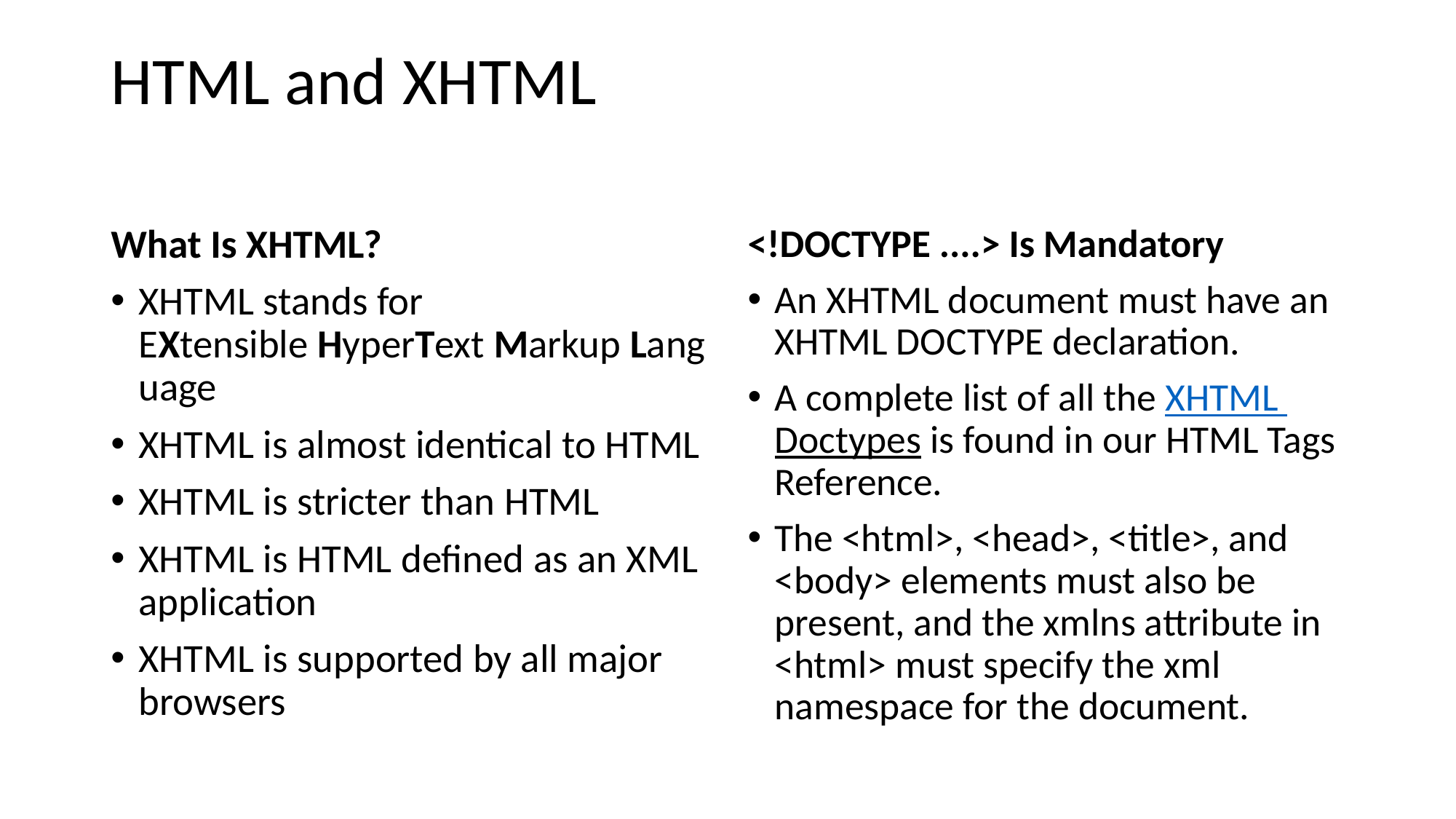

# HTML and XHTML
What Is XHTML?
XHTML stands for EXtensible HyperText Markup Language
XHTML is almost identical to HTML
XHTML is stricter than HTML
XHTML is HTML defined as an XML application
XHTML is supported by all major browsers

<!DOCTYPE ....> Is Mandatory
An XHTML document must have an XHTML DOCTYPE declaration.
A complete list of all the XHTML Doctypes is found in our HTML Tags Reference.
The <html>, <head>, <title>, and <body> elements must also be present, and the xmlns attribute in <html> must specify the xml namespace for the document.